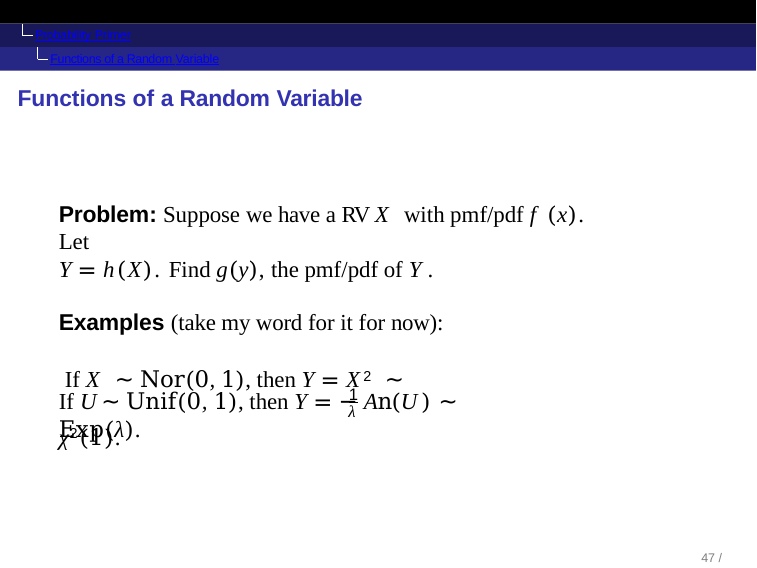

Probability Primer
Functions of a Random Variable
Functions of a Random Variable
Problem: Suppose we have a RV X with pmf/pdf f (x). Let
Y = h(X). Find g(y), the pmf/pdf of Y .
Examples (take my word for it for now):  If X ∼ Nor(0, 1), then Y = X2 ∼ χ2(1).
1
If U ∼ Unif(0, 1), then Y = − An(U ) ∼ Exp(λ).
λ
47 / 104